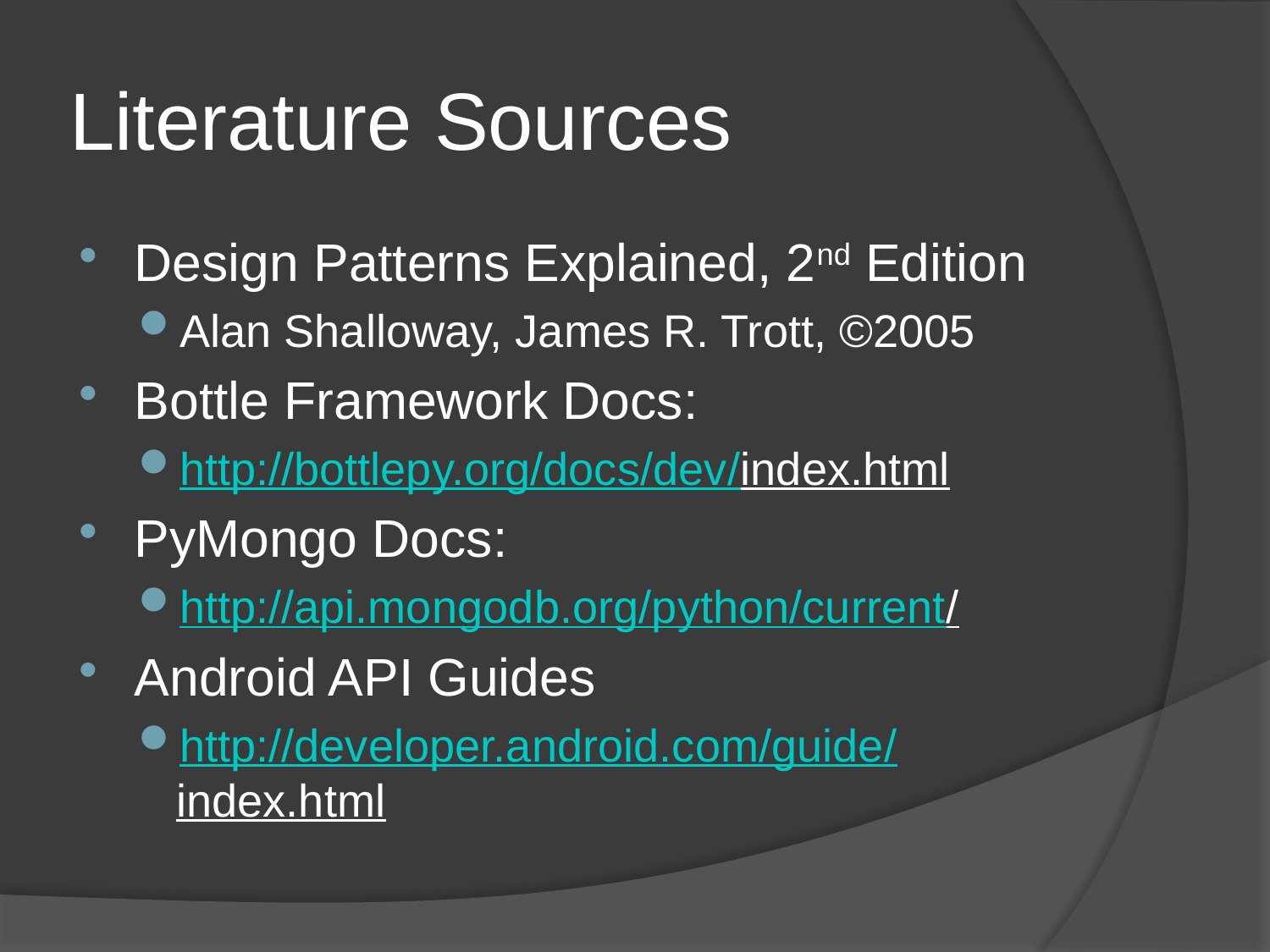

# Literature Sources
Design Patterns Explained, 2nd Edition
Alan Shalloway, James R. Trott, ©2005
Bottle Framework Docs:
http://bottlepy.org/docs/dev/index.html
PyMongo Docs:
http://api.mongodb.org/python/current/
Android API Guides
http://developer.android.com/guide/index.html